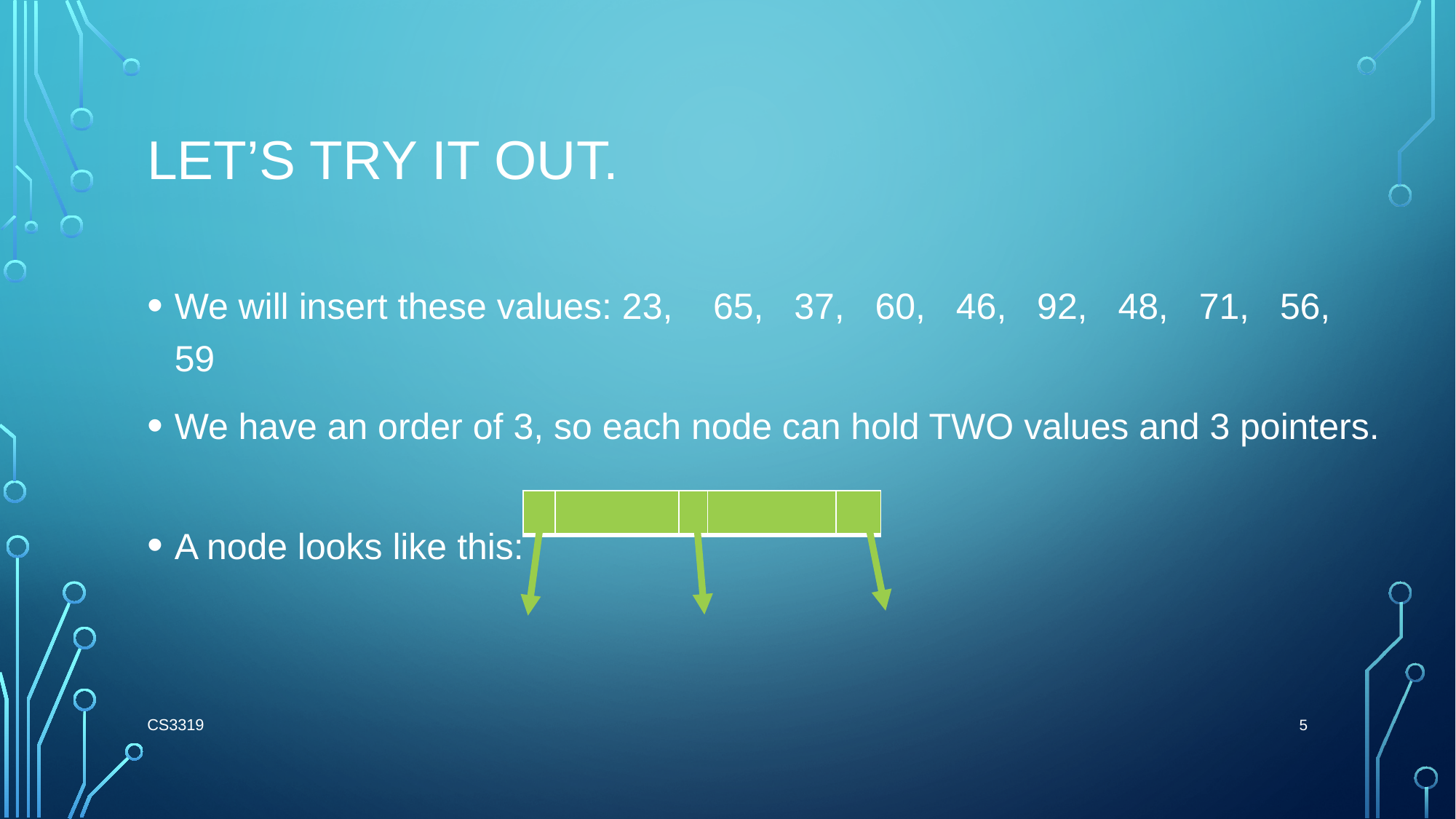

# Let’s try it out.
We will insert these values: 23,    65,   37,   60,   46,   92,   48,   71,   56,   59
We have an order of 3, so each node can hold TWO values and 3 pointers.
A node looks like this:
|  |  |  |  |  |
| --- | --- | --- | --- | --- |
5
CS3319